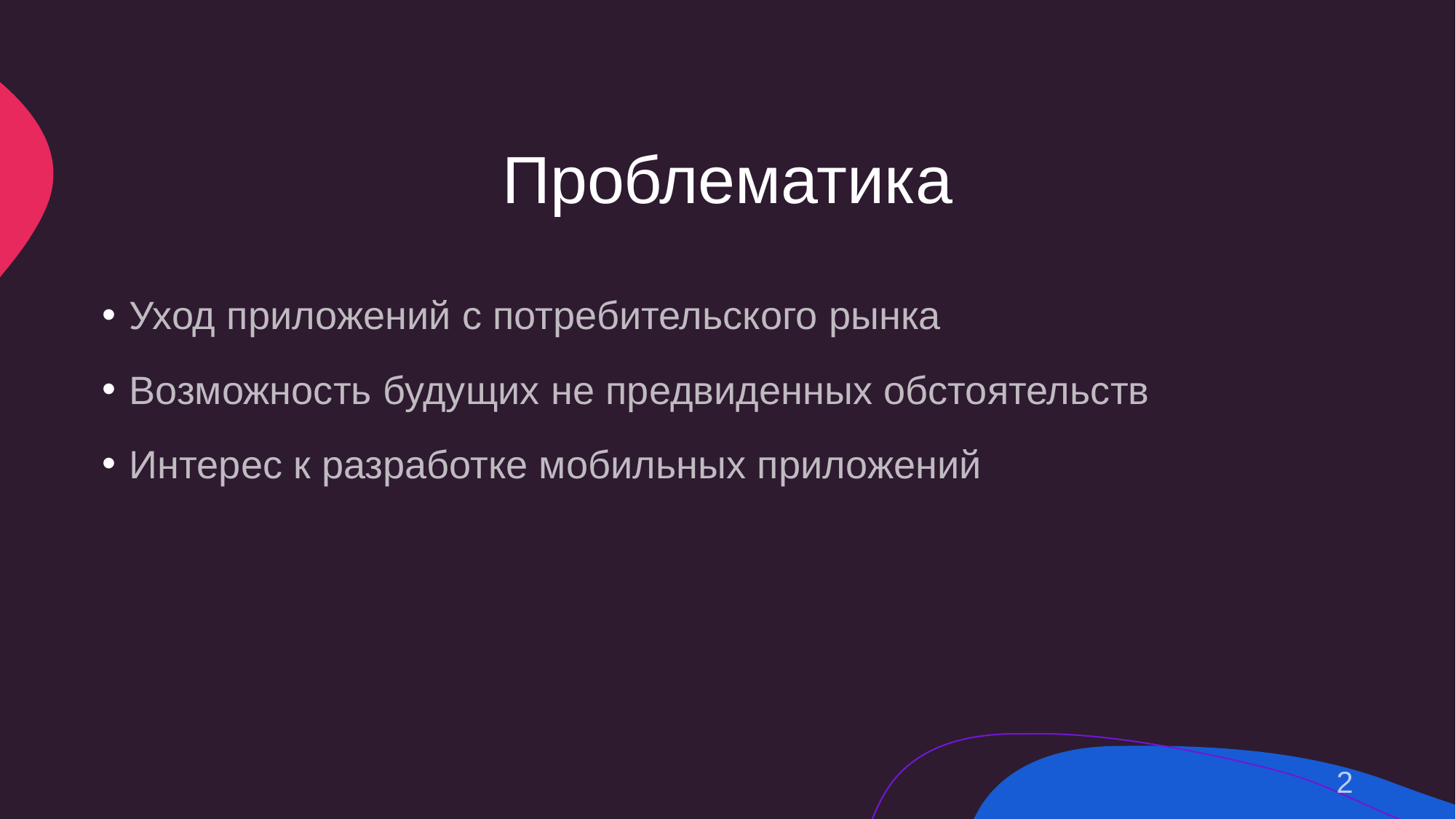

# Проблематика
Уход приложений с потребительского рынка
Возможность будущих не предвиденных обстоятельств
Интерес к разработке мобильных приложений
2